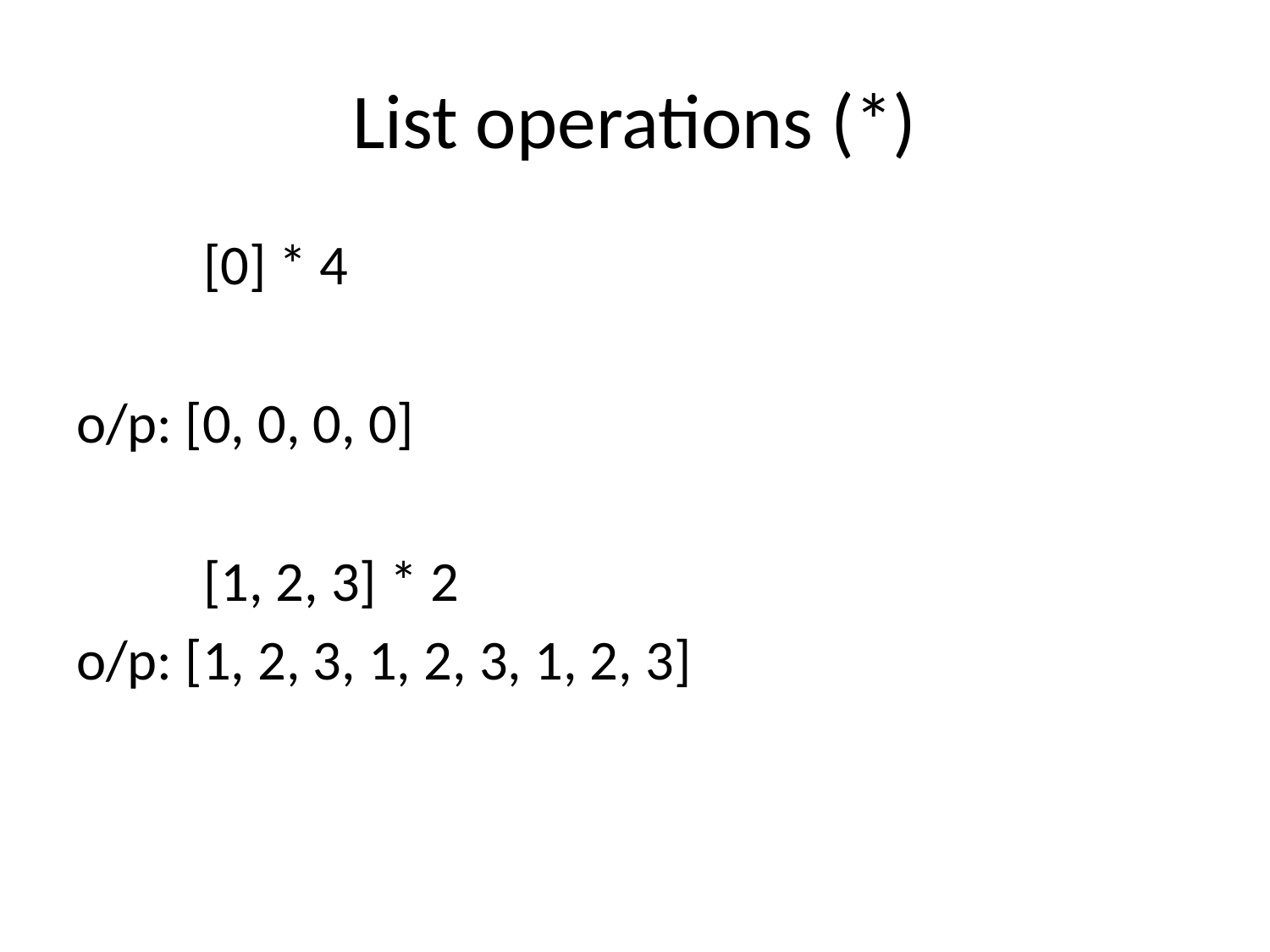

# List operations (*)
	[0] * 4

o/p: [0, 0, 0, 0]

	[1, 2, 3] * 2
o/p: [1, 2, 3, 1, 2, 3, 1, 2, 3]